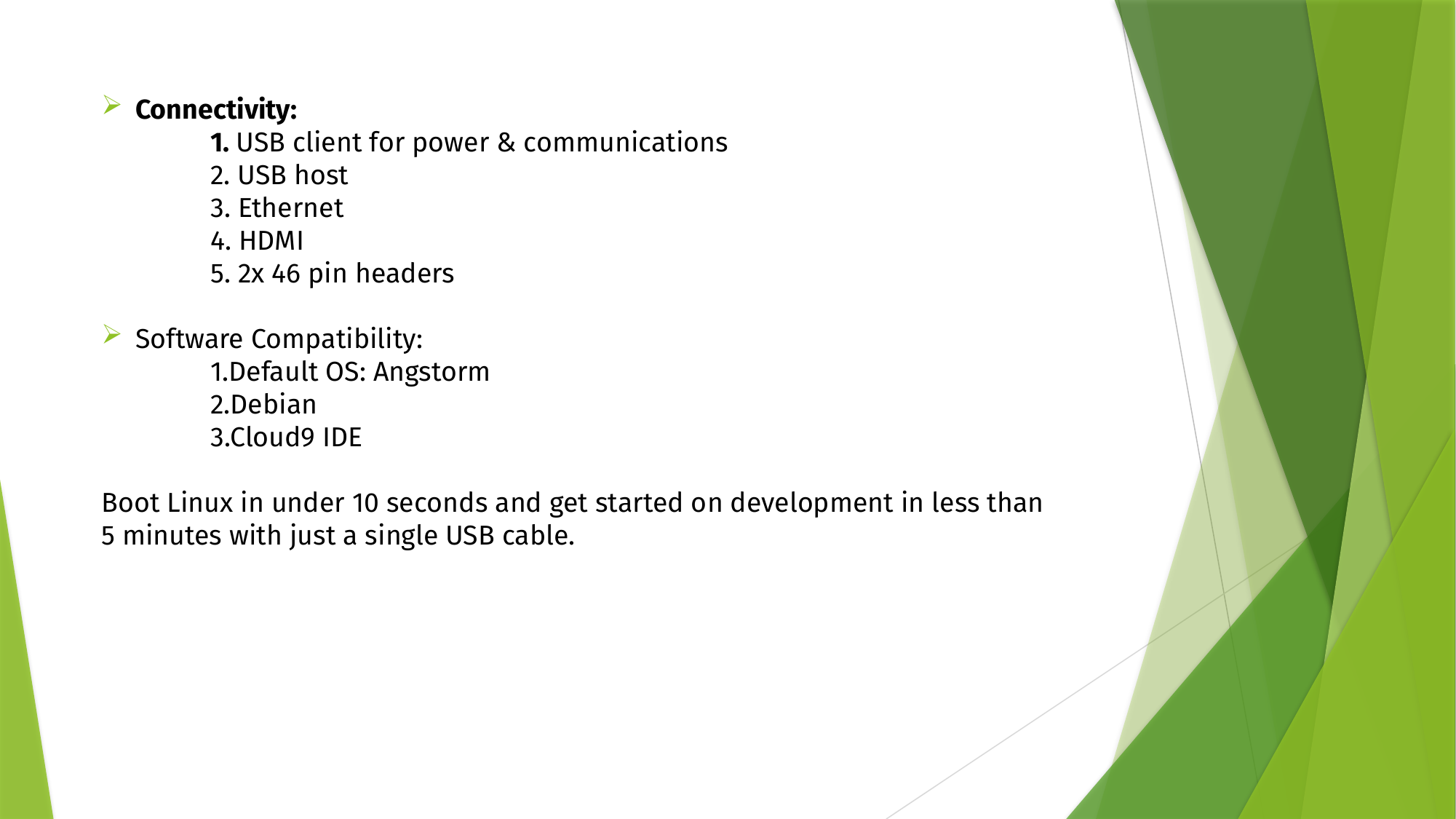

Connectivity:
	1. USB client for power & communications
	2. USB host
	3. Ethernet
	4. HDMI
	5. 2x 46 pin headers

Software Compatibility:
	1.Default OS: Angstorm
	2.Debian
	3.Cloud9 IDE

Boot Linux in under 10 seconds and get started on development in less than 5 minutes with just a single USB cable.